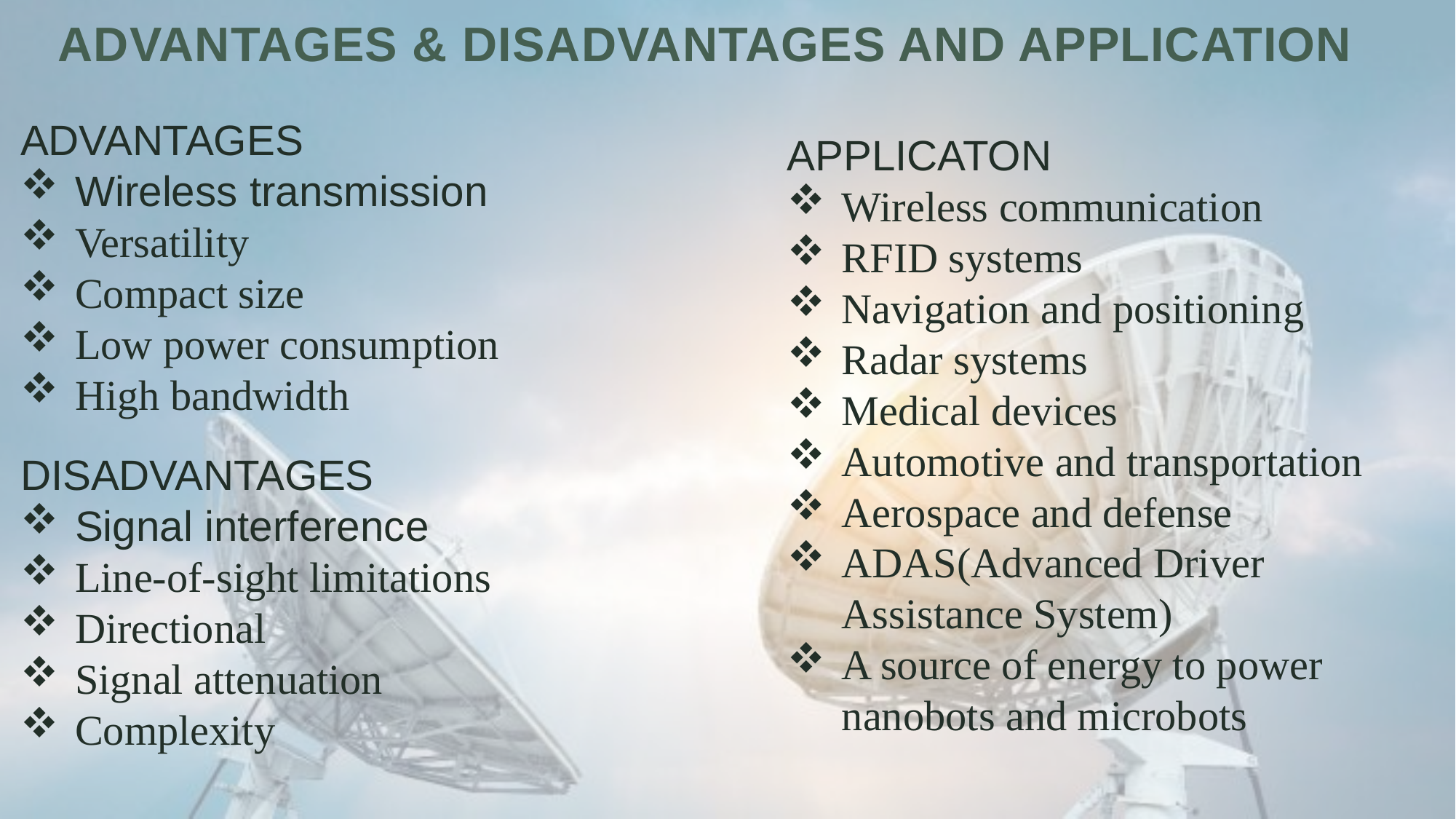

ADVANTAGES & DISADVANTAGES AND APPLICATION
ADVANTAGES
Wireless transmission
Versatility
Compact size
Low power consumption
High bandwidth
APPLICATON
Wireless communication
RFID systems
Navigation and positioning
Radar systems
Medical devices
Automotive and transportation
Aerospace and defense
ADAS(Advanced Driver Assistance System)
A source of energy to power nanobots and microbots
DISADVANTAGES
Signal interference
Line-of-sight limitations
Directional
Signal attenuation
Complexity